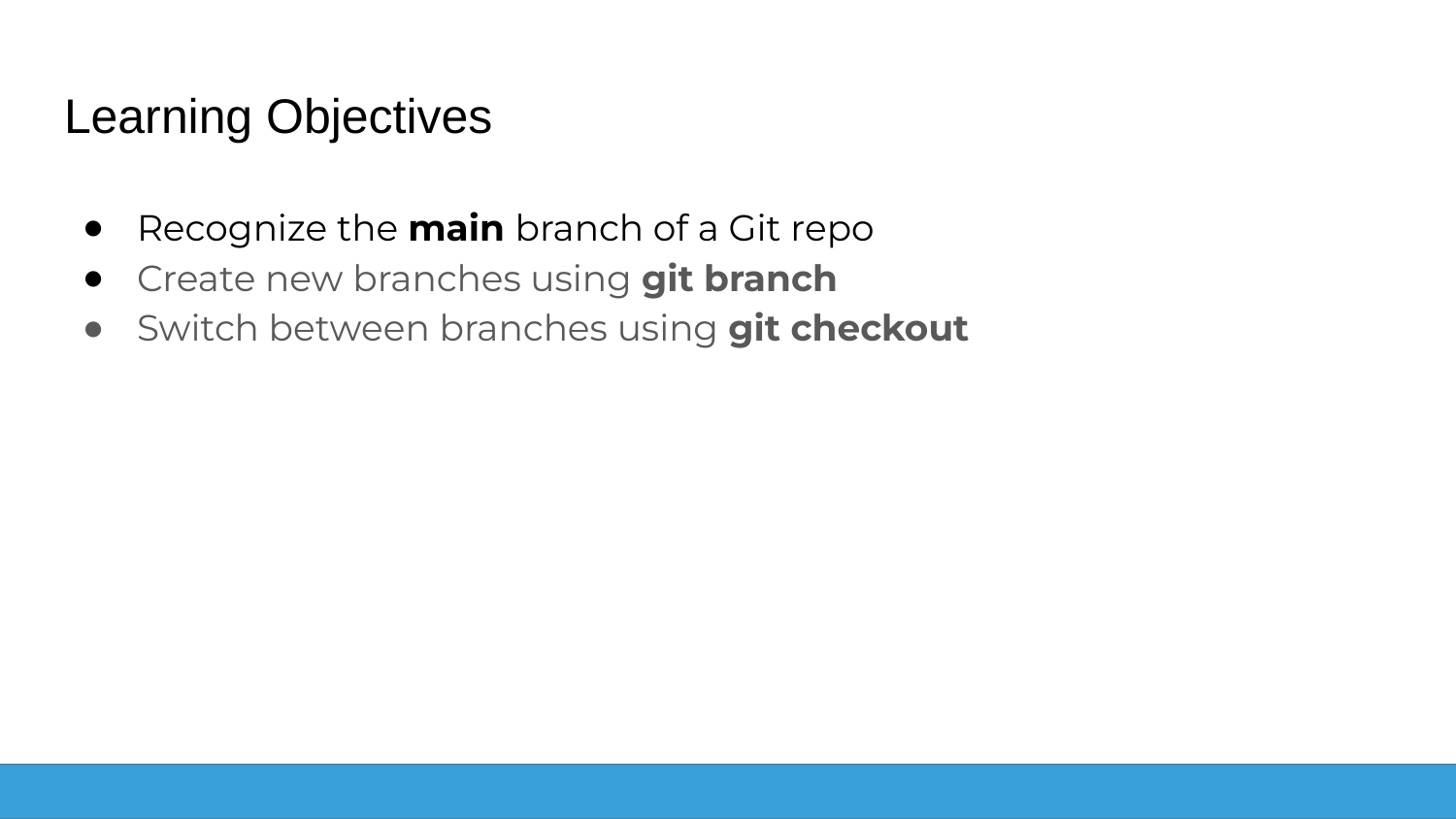

# Learning Objectives
Recognize the main branch of a Git repo
Create new branches using git branch
Switch between branches using git checkout